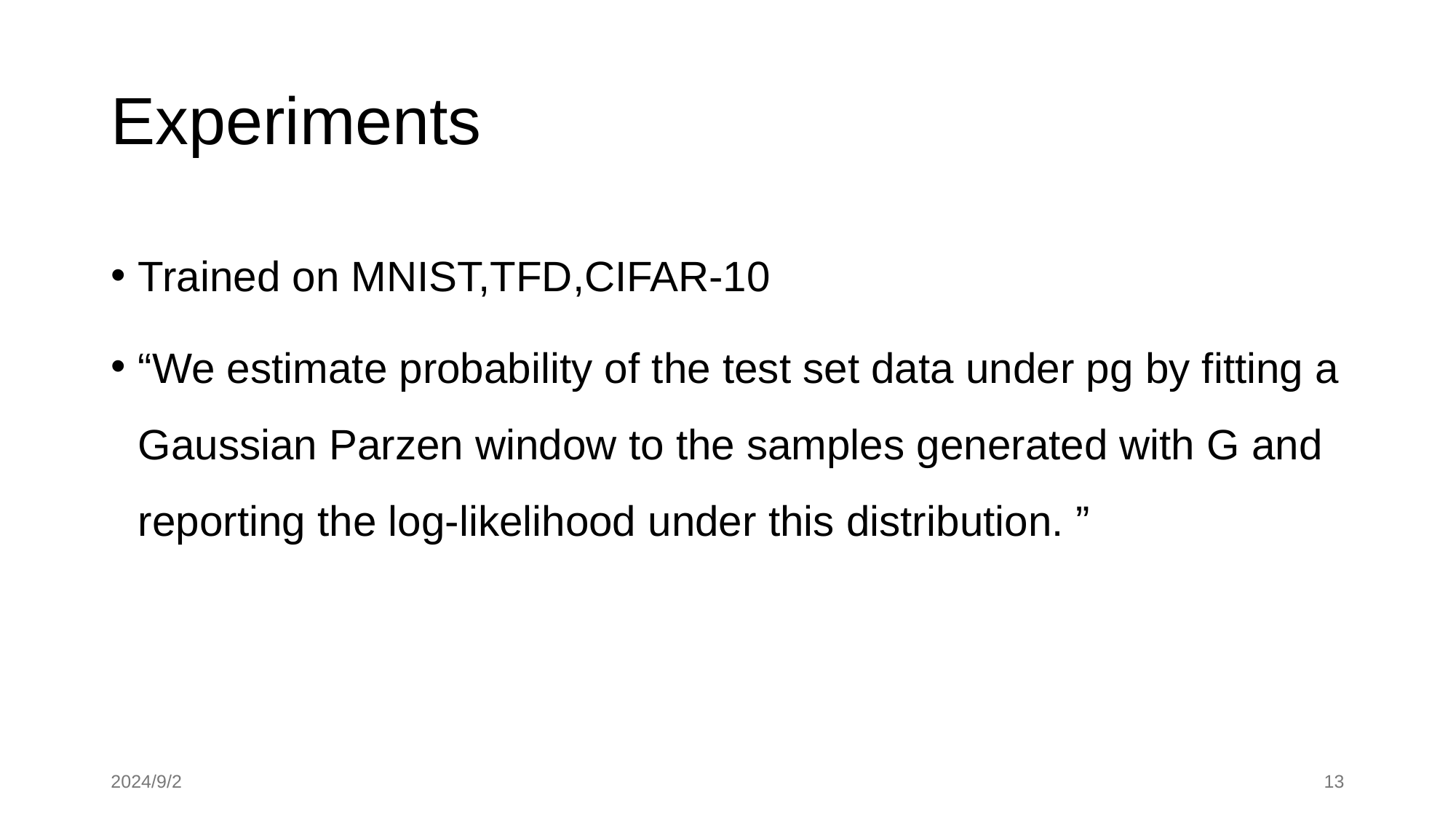

# Experiments
Trained on MNIST,TFD,CIFAR-10
“We estimate probability of the test set data under pg by fitting a Gaussian Parzen window to the samples generated with G and reporting the log-likelihood under this distribution. ”
2024/9/2
13